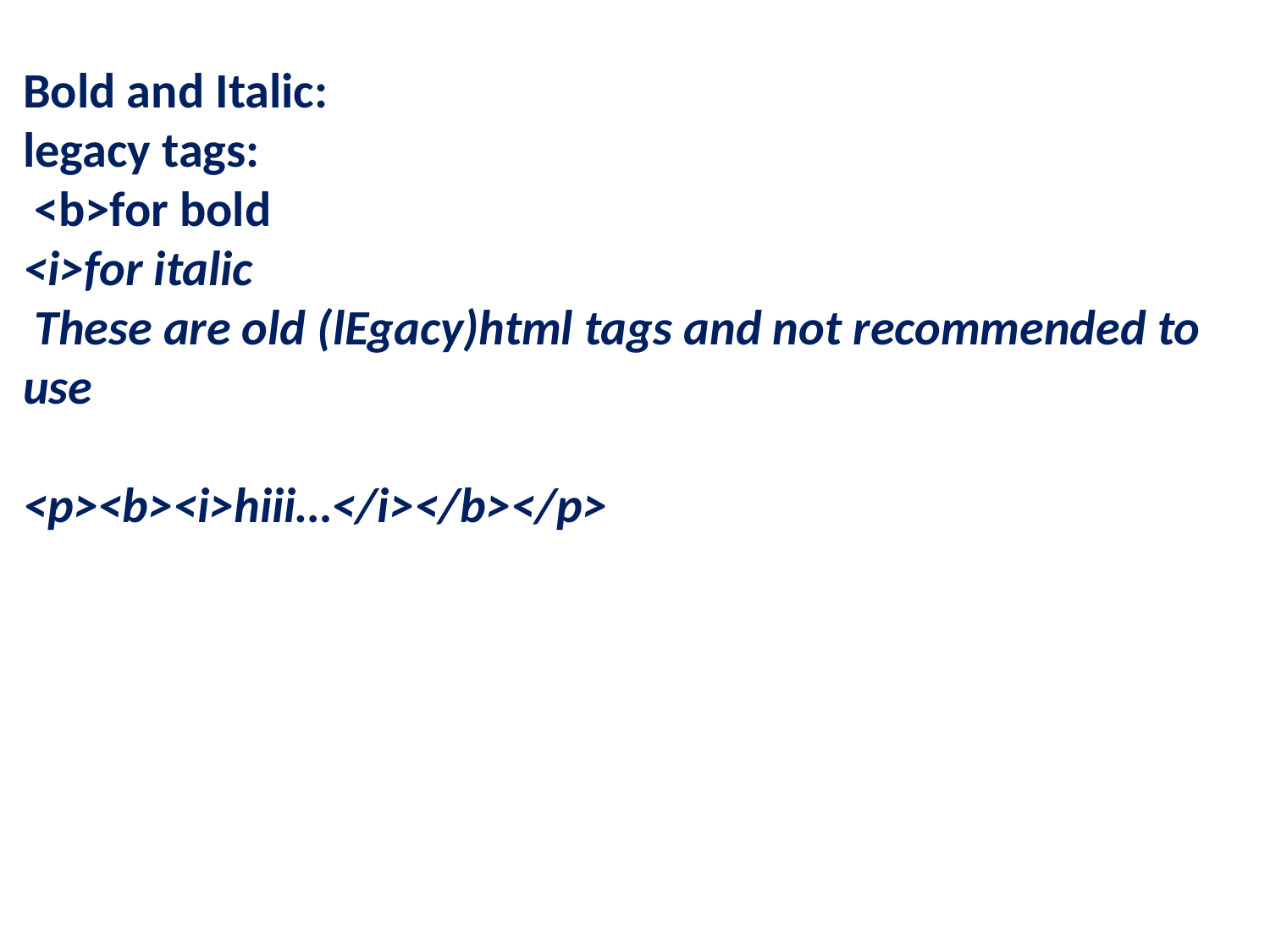

Bold and Italic:
legacy tags:
 <b>for bold
<i>for italic
 These are old (lEgacy)html tags and not recommended to use

<p><b><i>hiii…</i></b></p>